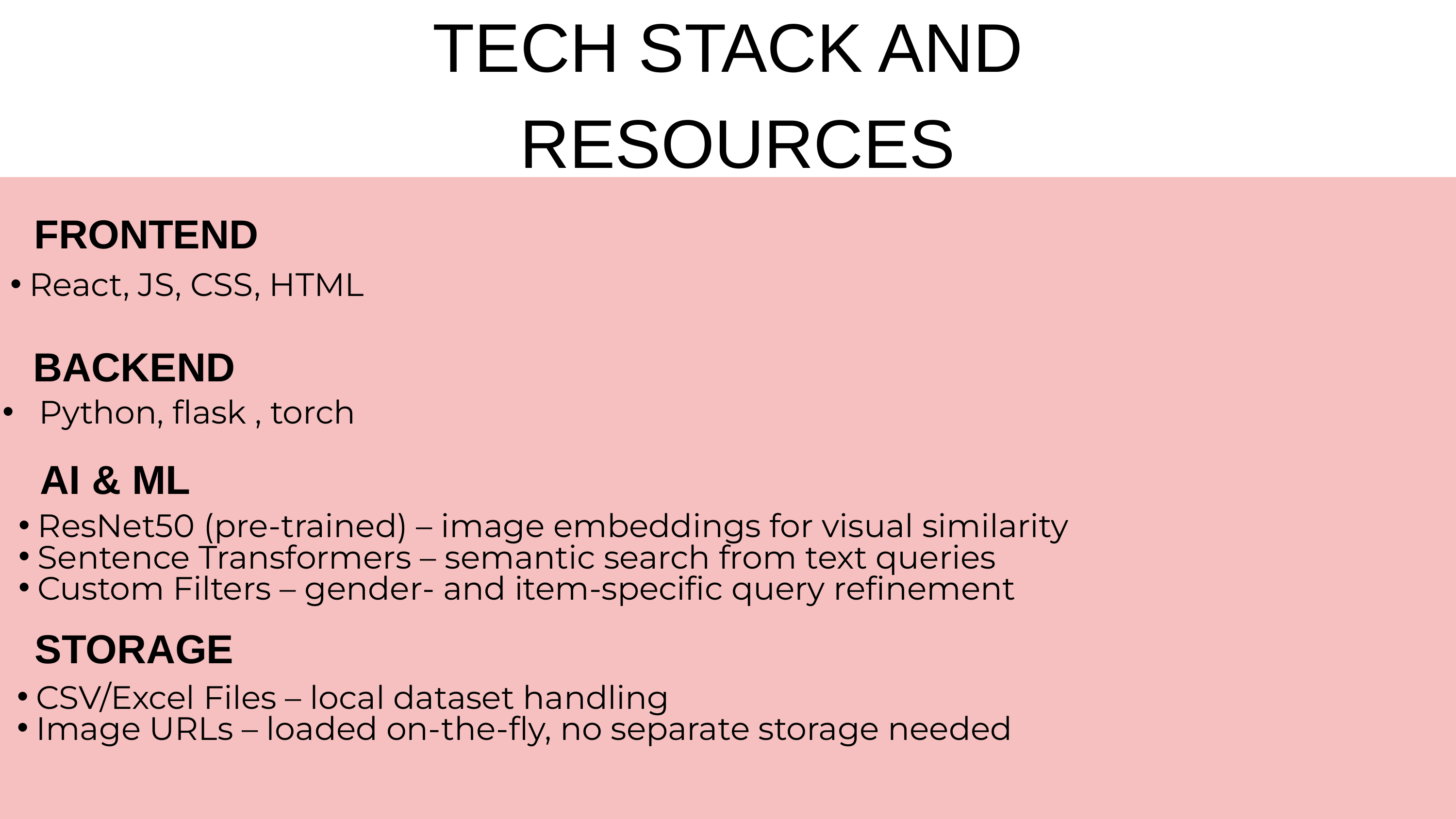

TECH STACK AND
 RESOURCES

FRONTEND

React, JS, CSS, HTML
BACKEND
Python, flask , torch
AI & ML
ResNet50 (pre-trained) – image embeddings for visual similarity
Sentence Transformers – semantic search from text queries
Custom Filters – gender- and item-specific query refinement

STORAGE
CSV/Excel Files – local dataset handling
Image URLs – loaded on-the-fly, no separate storage needed